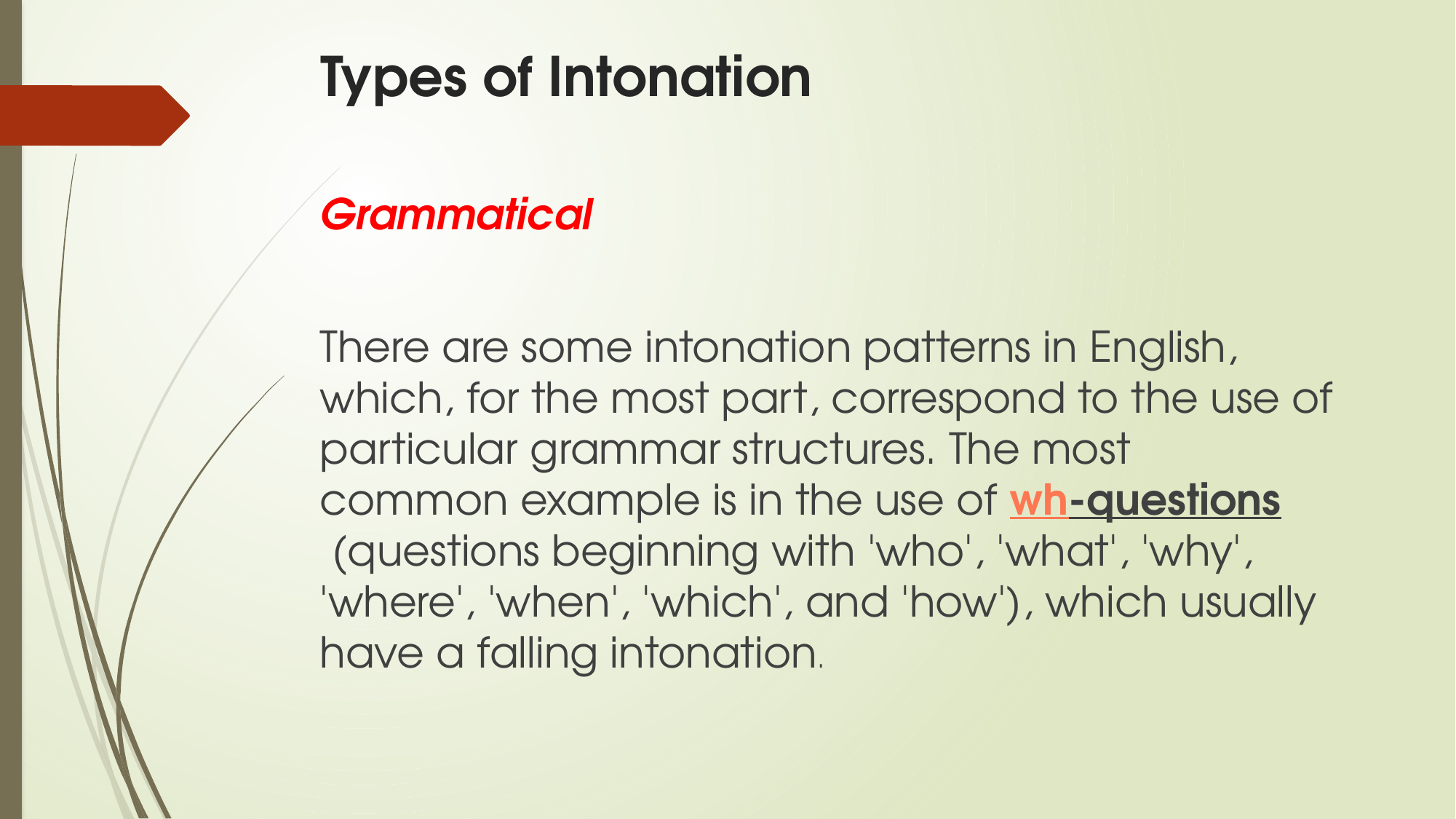

# Types of Intonation
Grammatical

There are some intonation patterns in English, which, for the most part, correspond to the use of particular grammar structures. The most common example is in the use of wh-questions (questions beginning with 'who', 'what', 'why', 'where', 'when', 'which', and 'how'), which usually have a falling intonation.